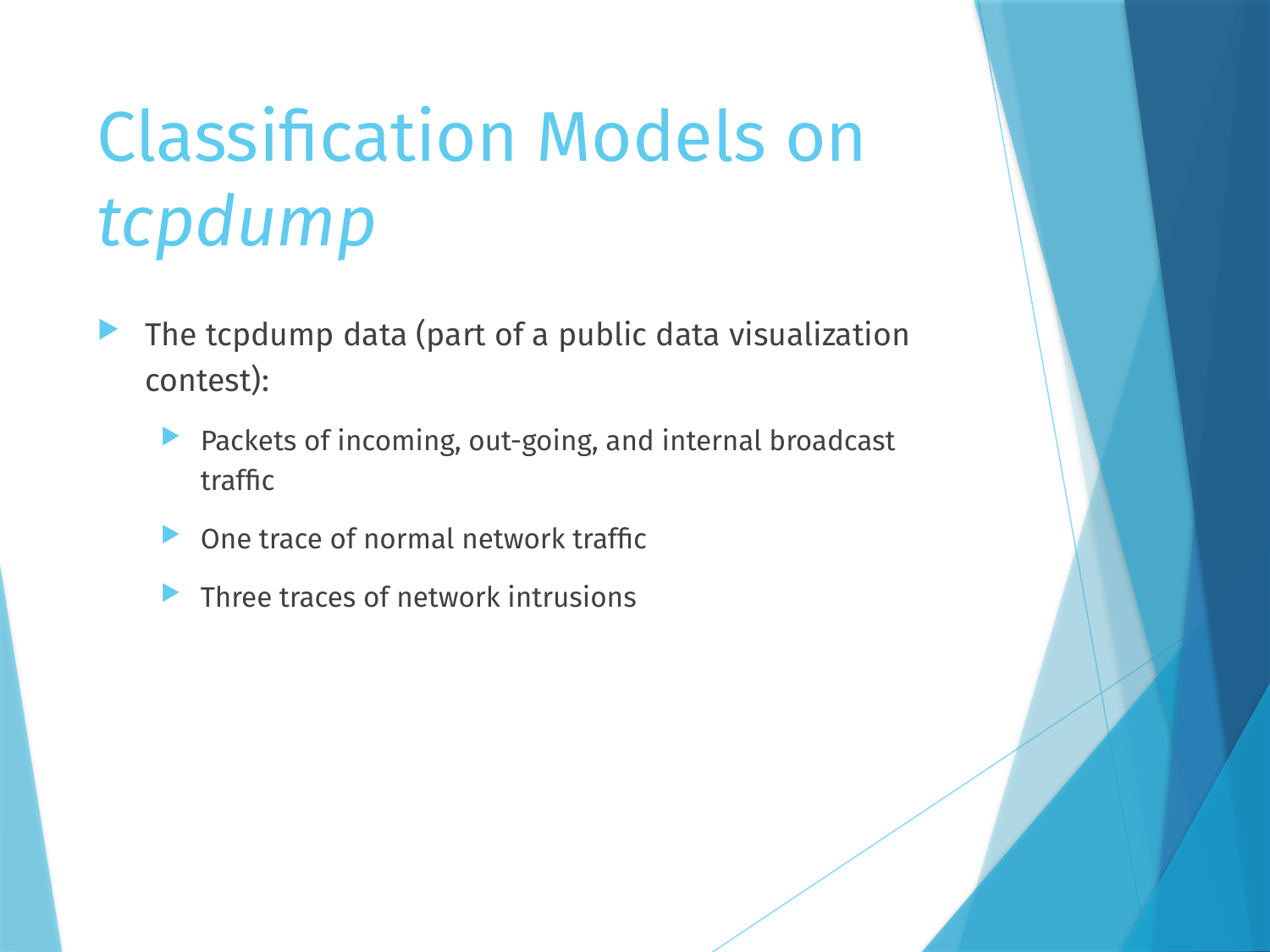

# Classification Models on tcpdump
The tcpdump data (part of a public data visualization contest):
Packets of incoming, out-going, and internal broadcast traffic
One trace of normal network traffic
Three traces of network intrusions